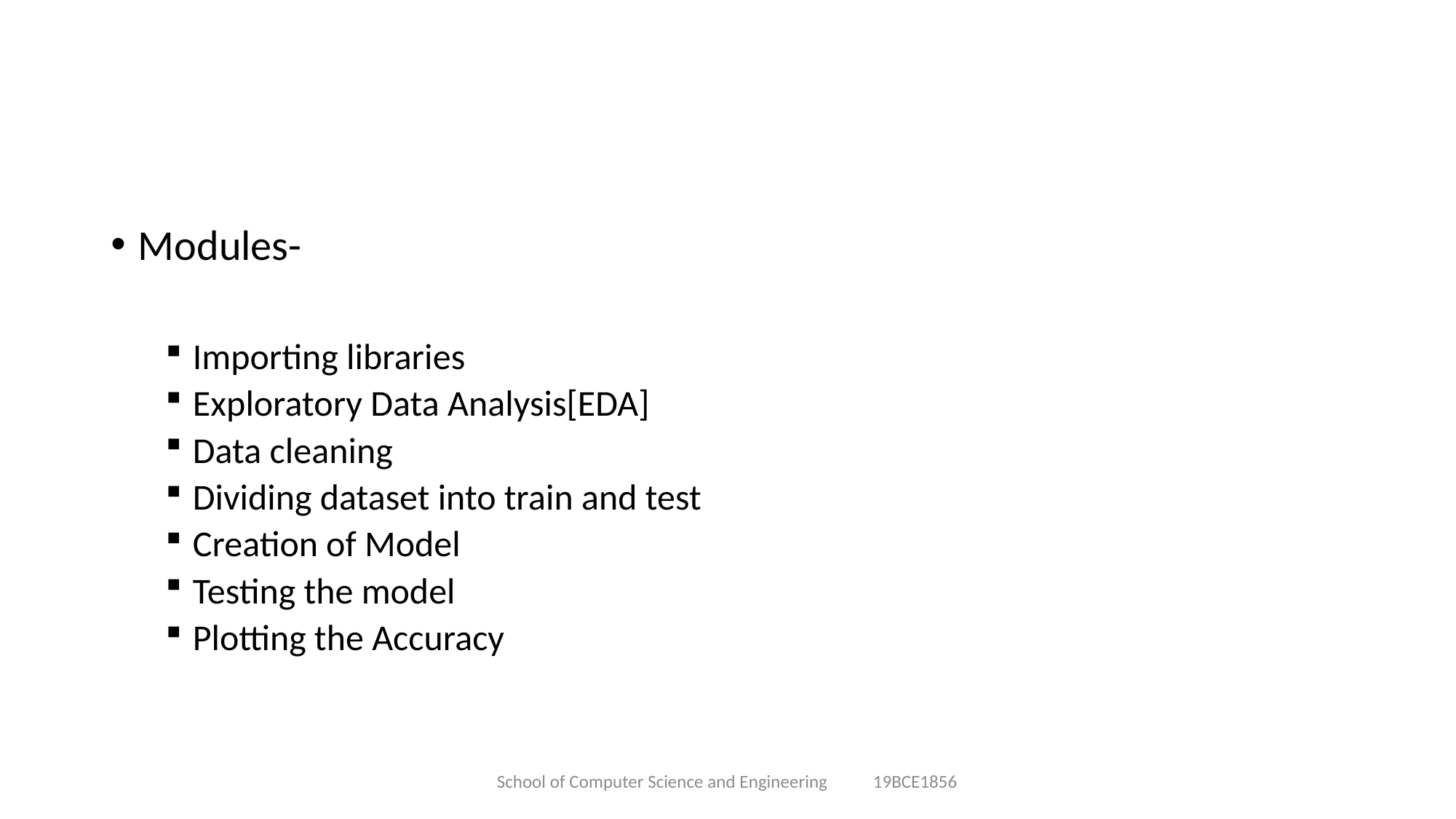

Modules-

Importing libraries
Exploratory Data Analysis[EDA]
Data cleaning
Dividing dataset into train and test
Creation of Model
Testing the model
Plotting the Accuracy

School of Computer Science and Engineering           19BCE1856